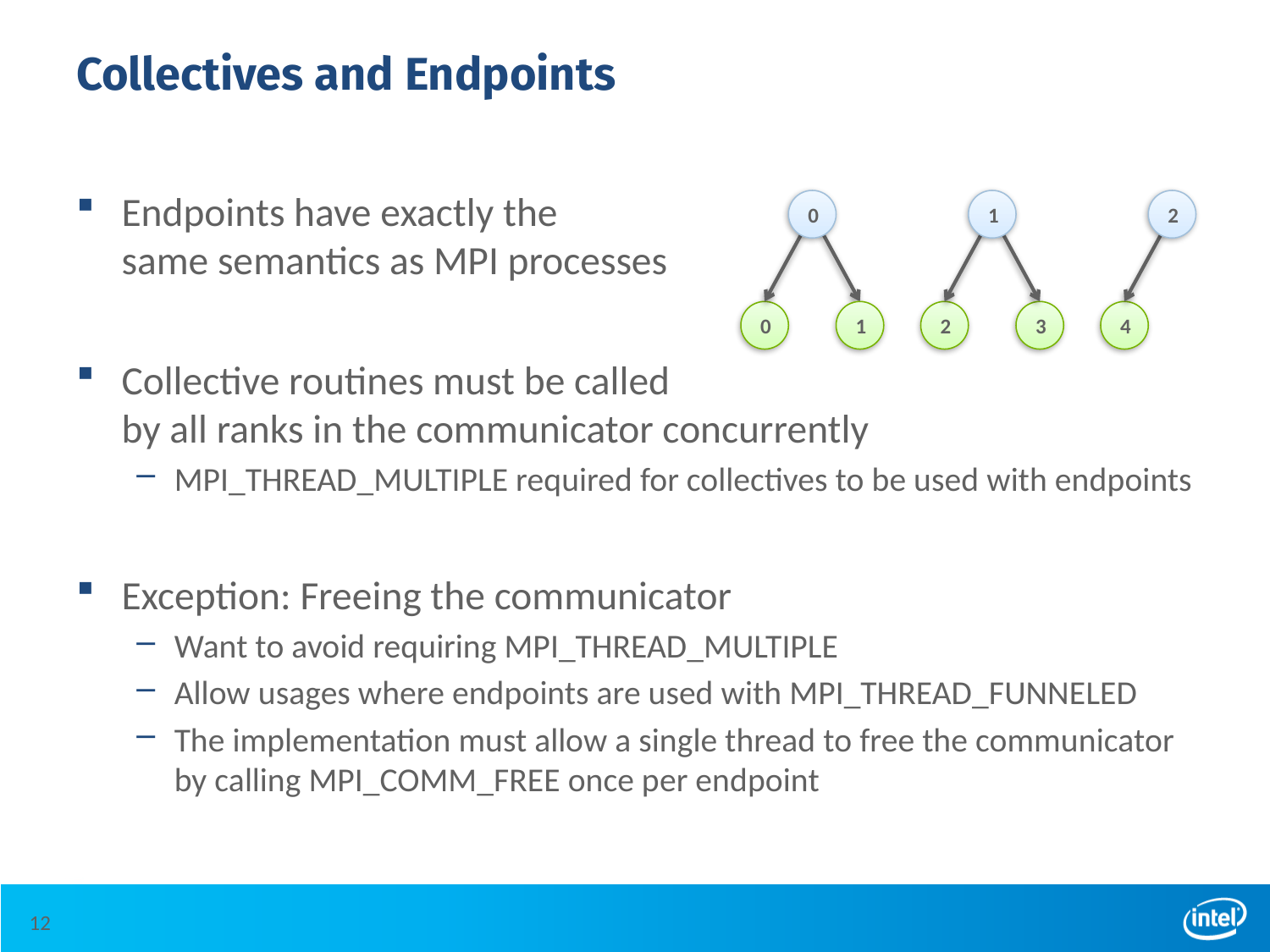

# Collectives and Endpoints
Endpoints have exactly the
same semantics as MPI processes

Collective routines must be called
by all ranks in the communicator concurrently
MPI_THREAD_MULTIPLE required for collectives to be used with endpoints

Exception: Freeing the communicator
Want to avoid requiring MPI_THREAD_MULTIPLE
Allow usages where endpoints are used with MPI_THREAD_FUNNELED
The implementation must allow a single thread to free the communicator by calling MPI_COMM_FREE once per endpoint
0
1
2
0
1
2
3
4
12